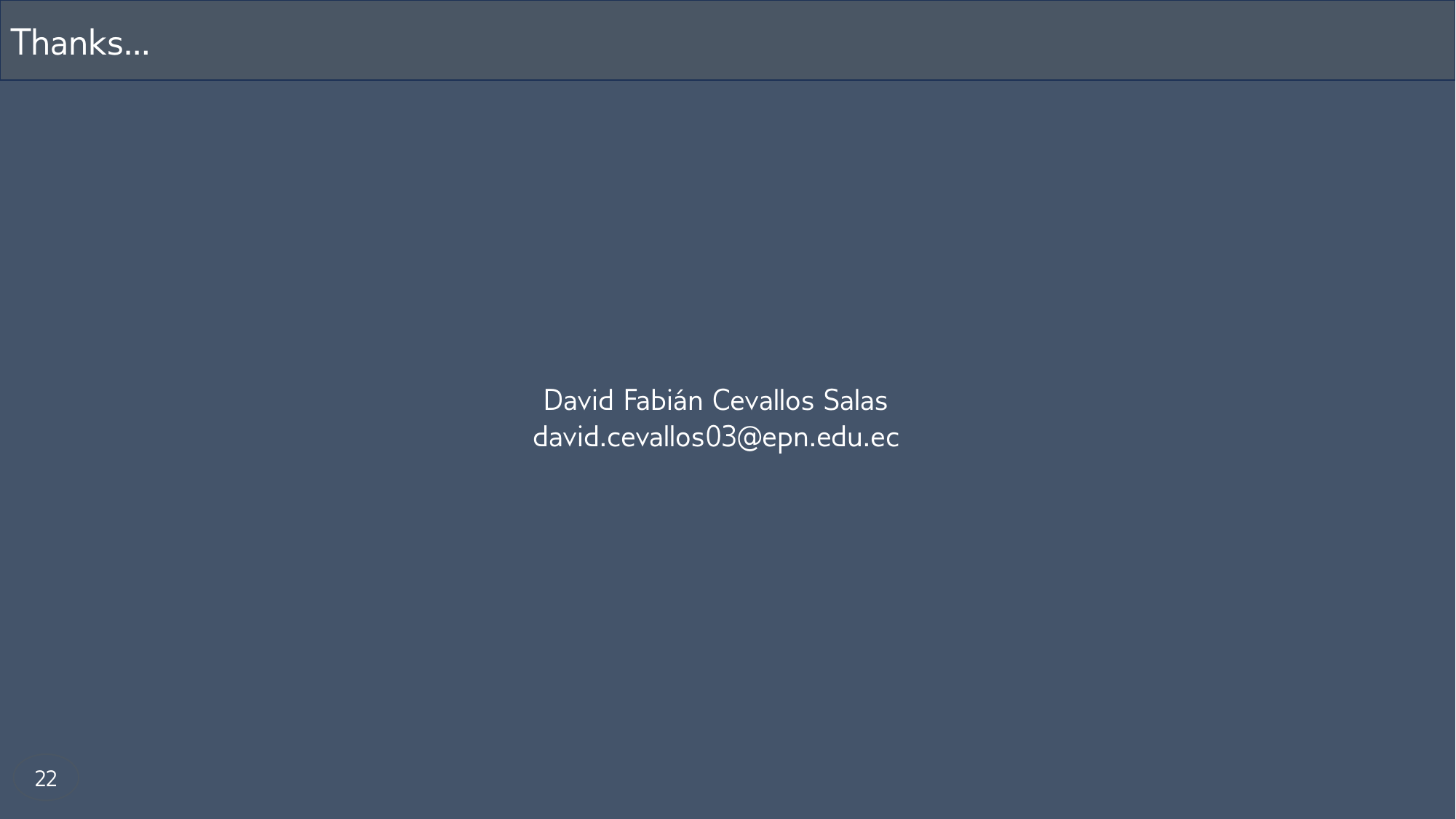

Thanks…
David Fabián Cevallos Salas
david.cevallos03@epn.edu.ec
22